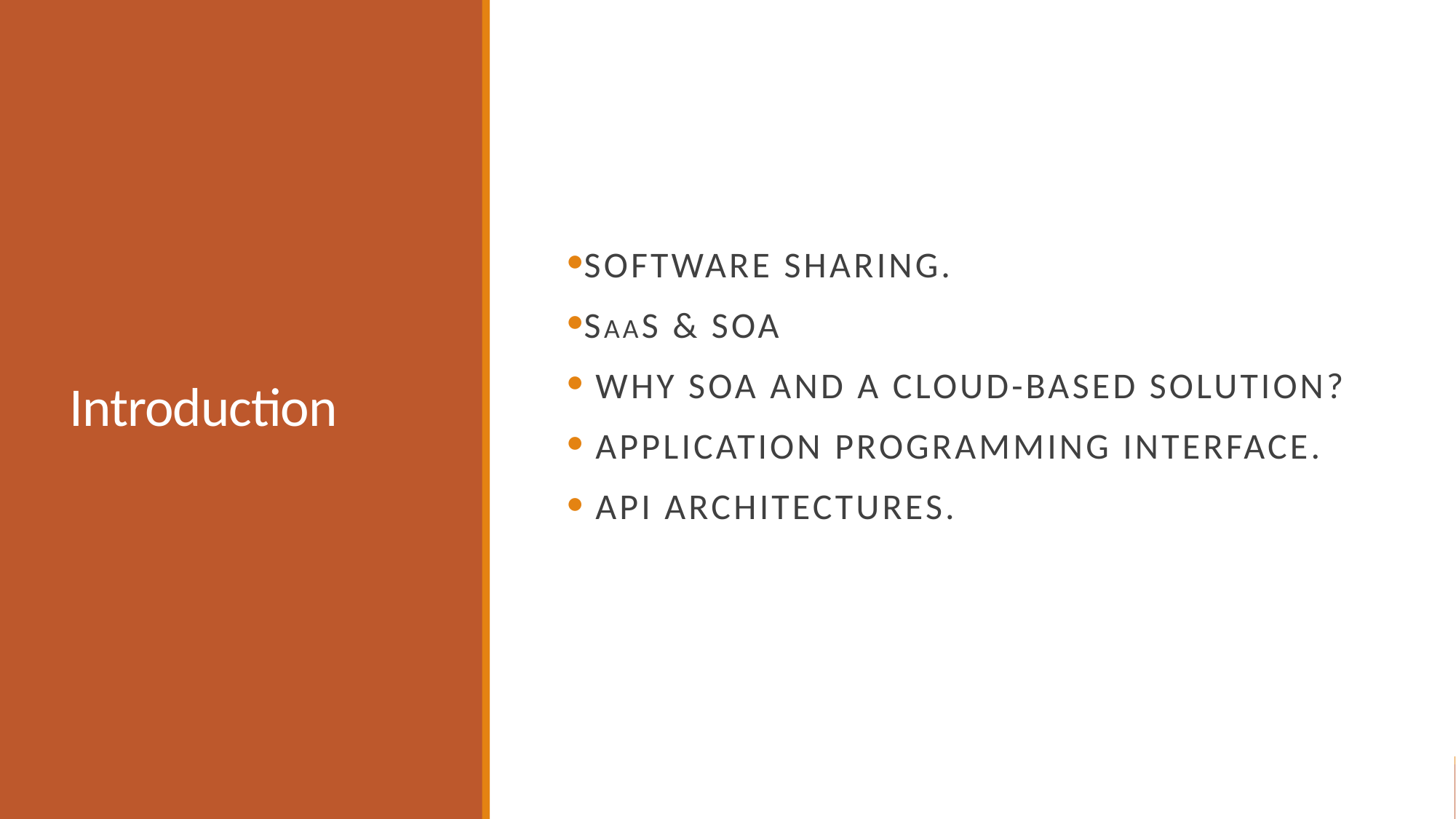

# Introduction
software sharing.
Saas & soa
 Why SOA and a Cloud-Based Solution?
 Application Programming Interface.
 API Architectures.